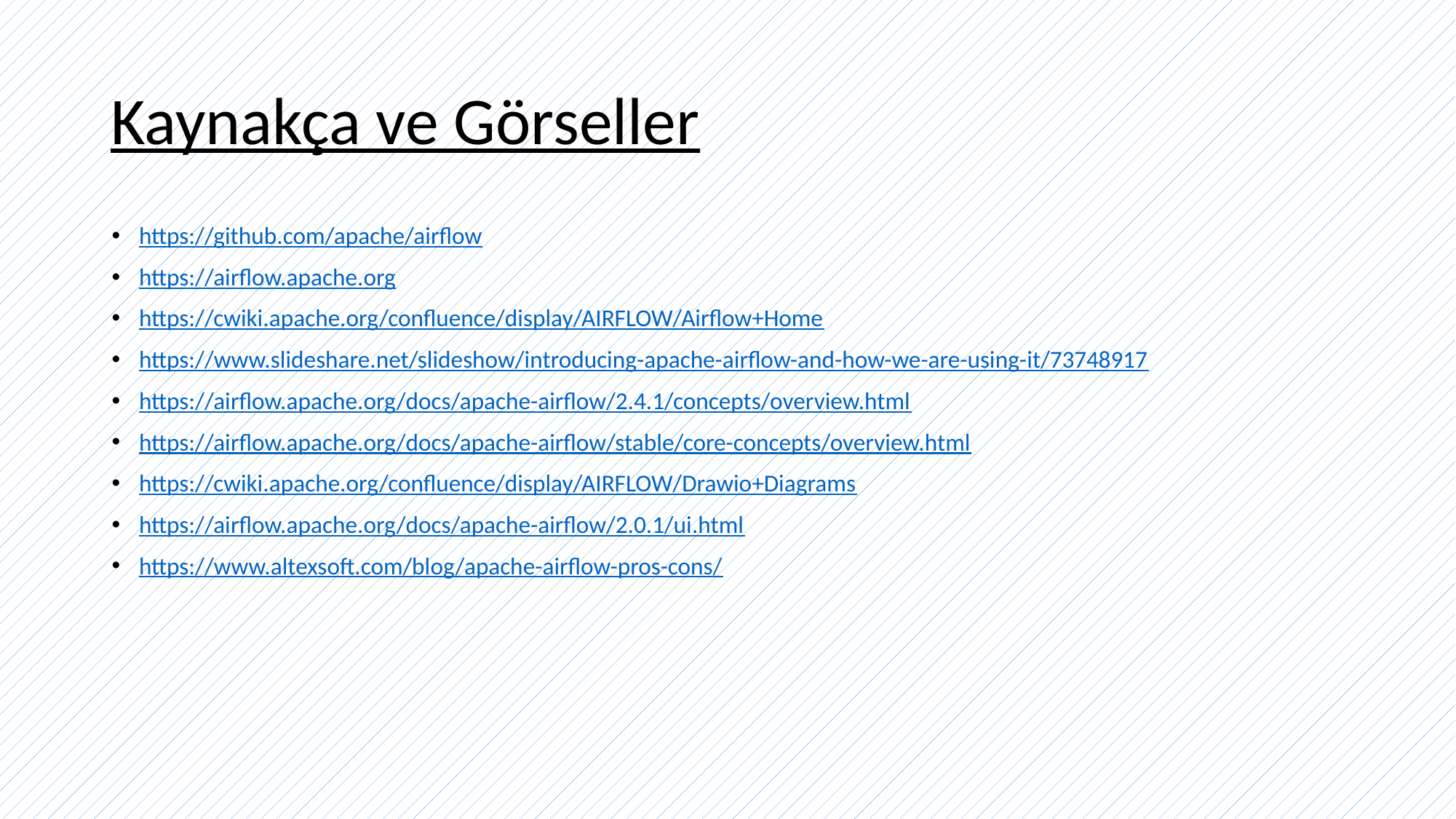

# Kaynakça ve Görseller
https://github.com/apache/airflow
https://airflow.apache.org
https://cwiki.apache.org/confluence/display/AIRFLOW/Airflow+Home
https://www.slideshare.net/slideshow/introducing-apache-airflow-and-how-we-are-using-it/73748917
https://airflow.apache.org/docs/apache-airflow/2.4.1/concepts/overview.html
https://airflow.apache.org/docs/apache-airflow/stable/core-concepts/overview.html
https://cwiki.apache.org/confluence/display/AIRFLOW/Drawio+Diagrams
https://airflow.apache.org/docs/apache-airflow/2.0.1/ui.html
https://www.altexsoft.com/blog/apache-airflow-pros-cons/